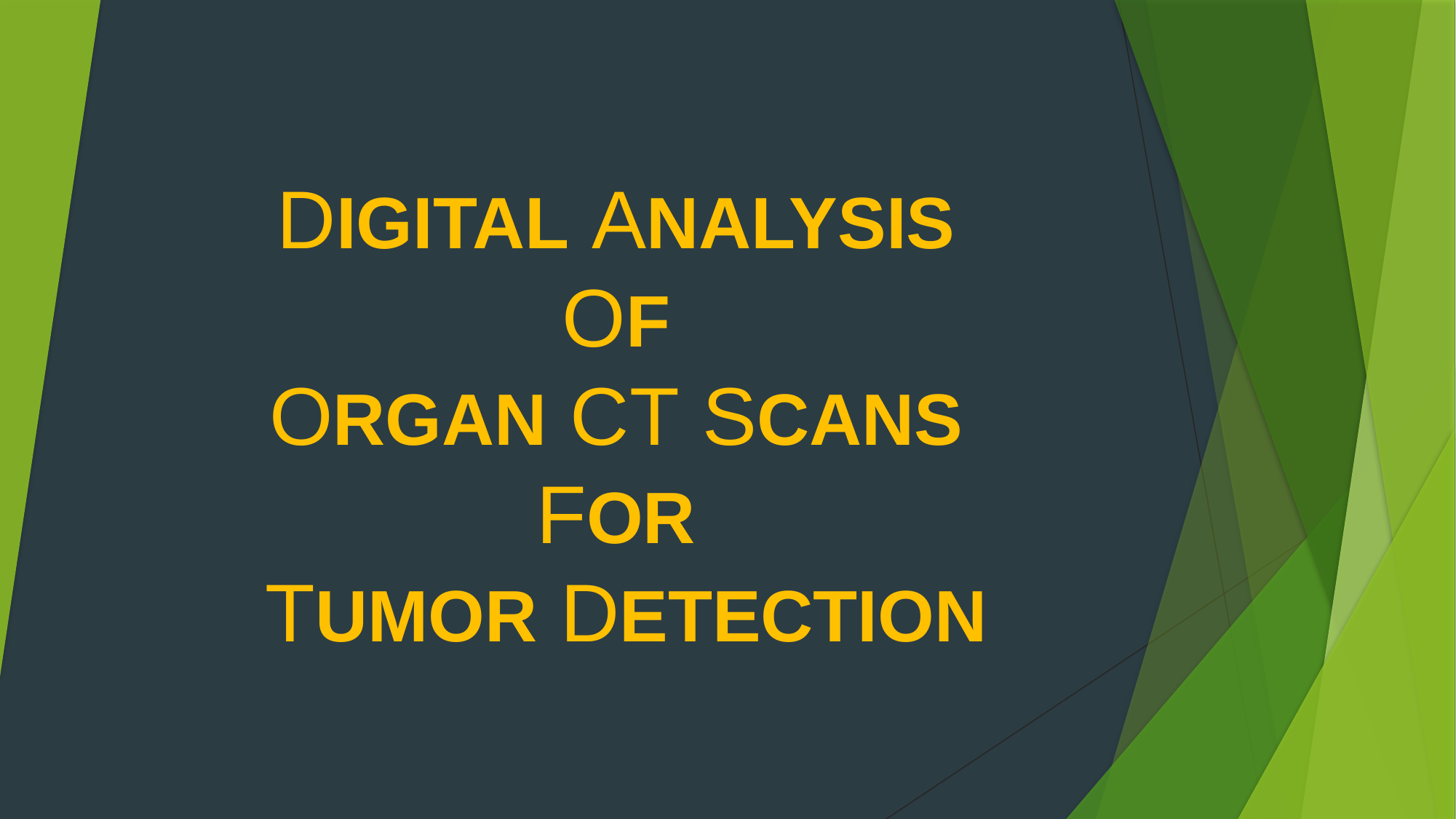

# DIGITAL ANALYSIS OF ORGAN CT SCANS FOR TUMOR DETECTION